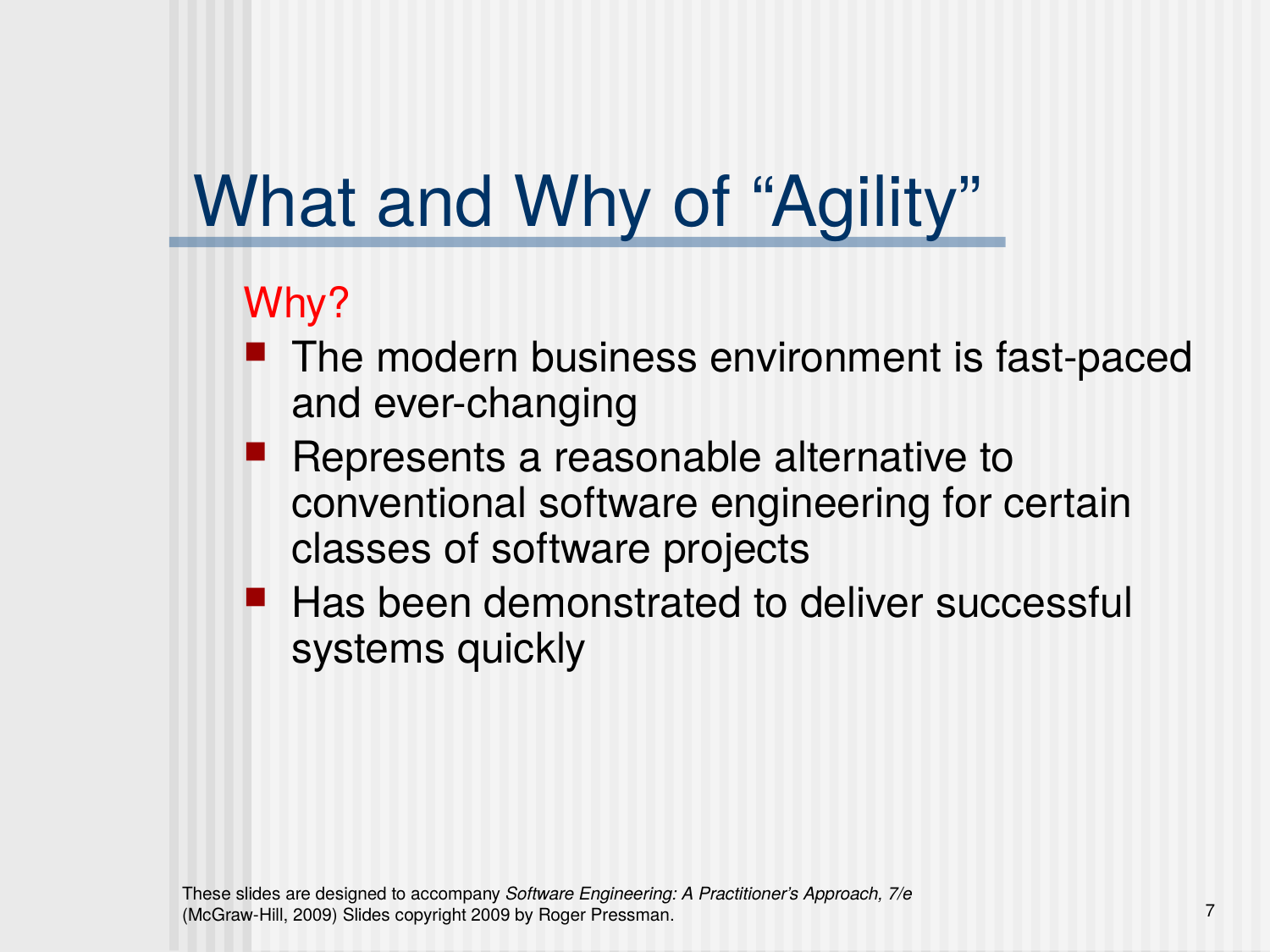

# What and Why of “Agility”
Why?
The modern business environment is fast-paced and ever-changing
Represents a reasonable alternative to conventional software engineering for certain classes of software projects
Has been demonstrated to deliver successful systems quickly
These slides are designed to accompany Software Engineering: A Practitioner’s Approach, 7/e (McGraw-Hill, 2009) Slides copyright 2009 by Roger Pressman.
7